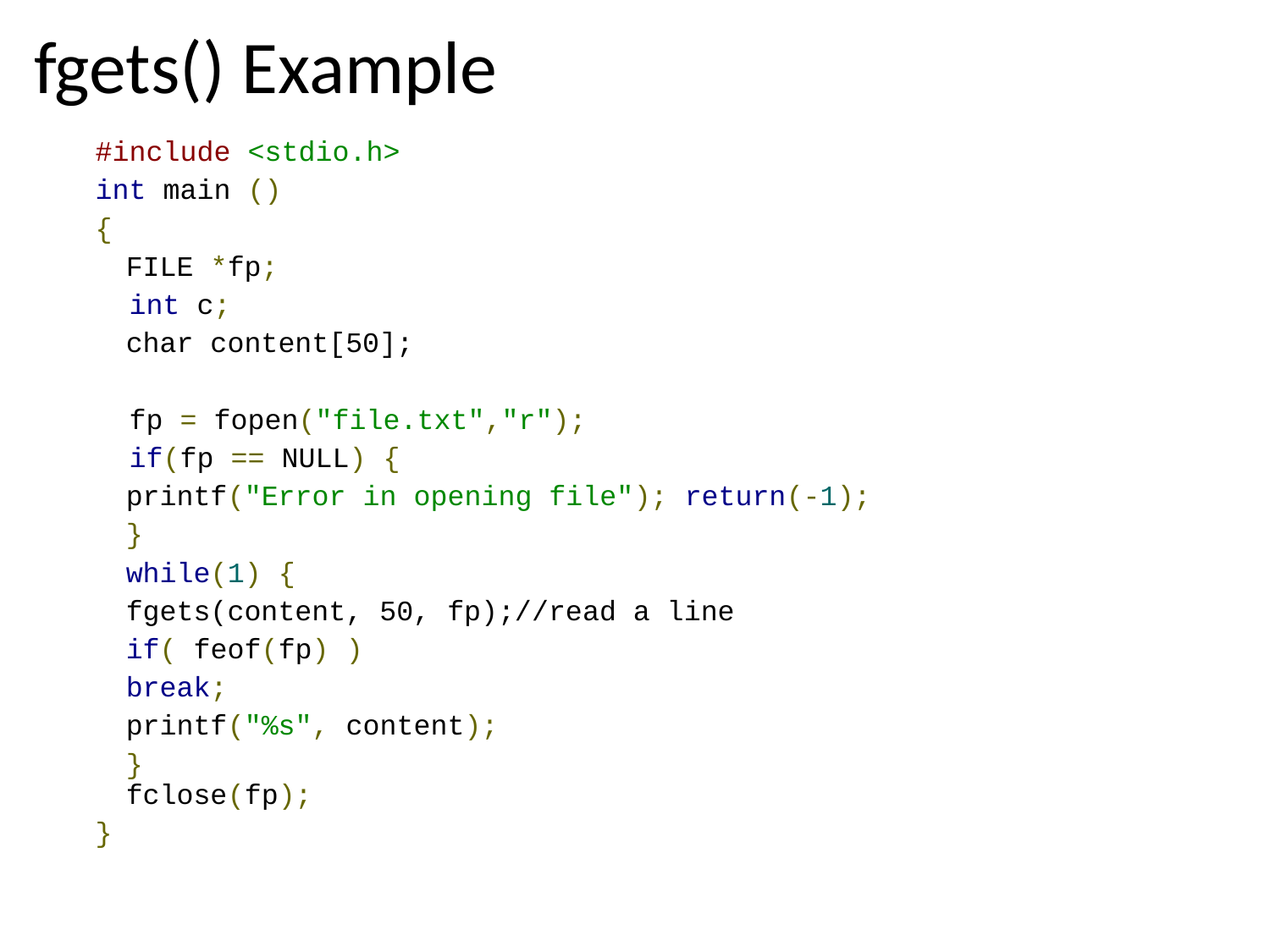

# fgets() Example
#include <stdio.h>
int main ()
{
	FILE *fp;
  int c;
	char content[50];

  fp = fopen("file.txt","r");
  if(fp == NULL) {
		printf("Error in opening file"); return(-1);
	}
	while(1) {
		fgets(content, 50, fp);//read a line
		if( feof(fp) )
			break;
		printf("%s", content);
	}
fclose(fp);
}